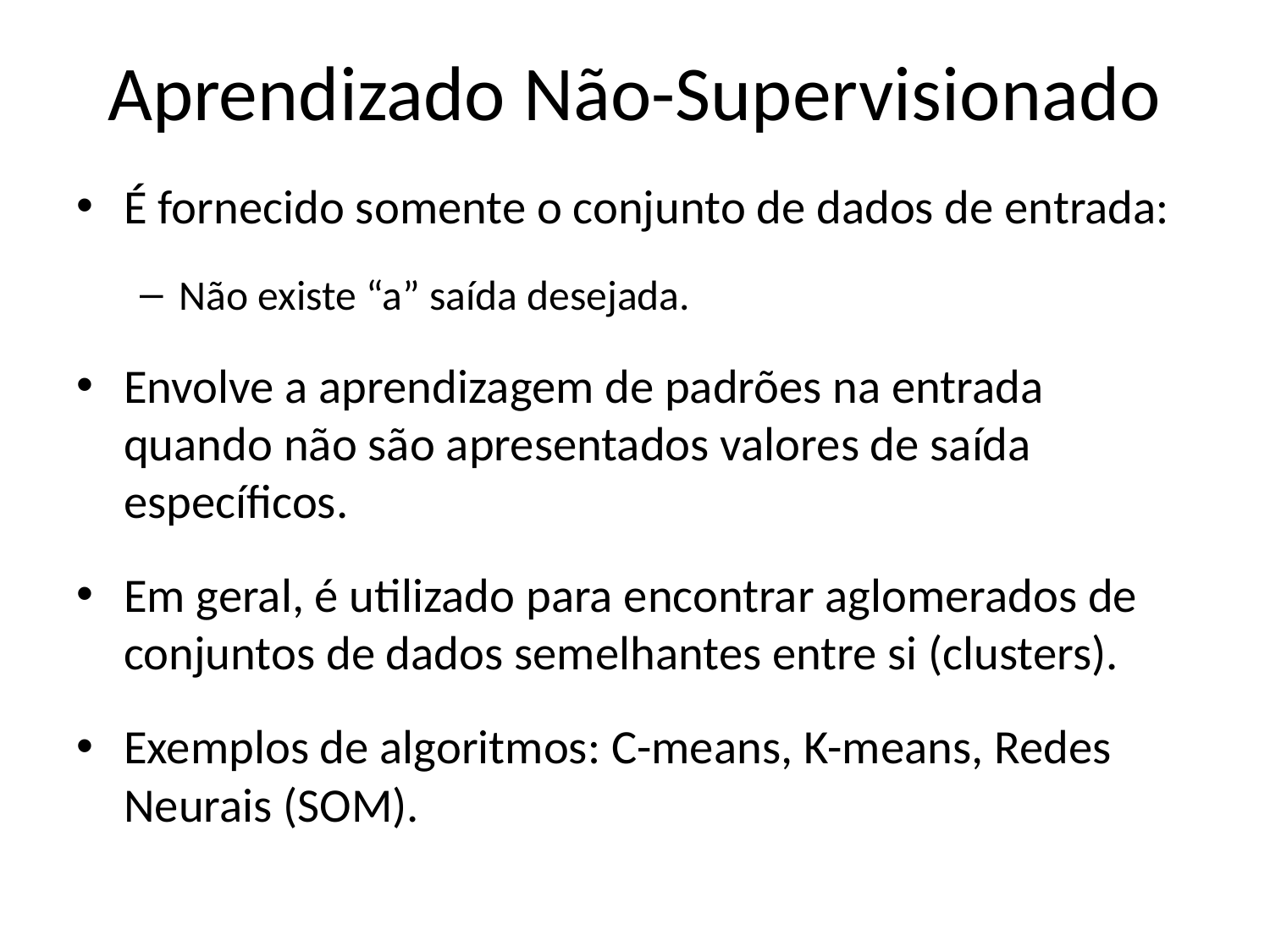

# Aprendizado Não-Supervisionado
É fornecido somente o conjunto de dados de entrada:
Não existe “a” saída desejada.
Envolve a aprendizagem de padrões na entrada quando não são apresentados valores de saída específicos.
Em geral, é utilizado para encontrar aglomerados de conjuntos de dados semelhantes entre si (clusters).
Exemplos de algoritmos: C-means, K-means, Redes Neurais (SOM).